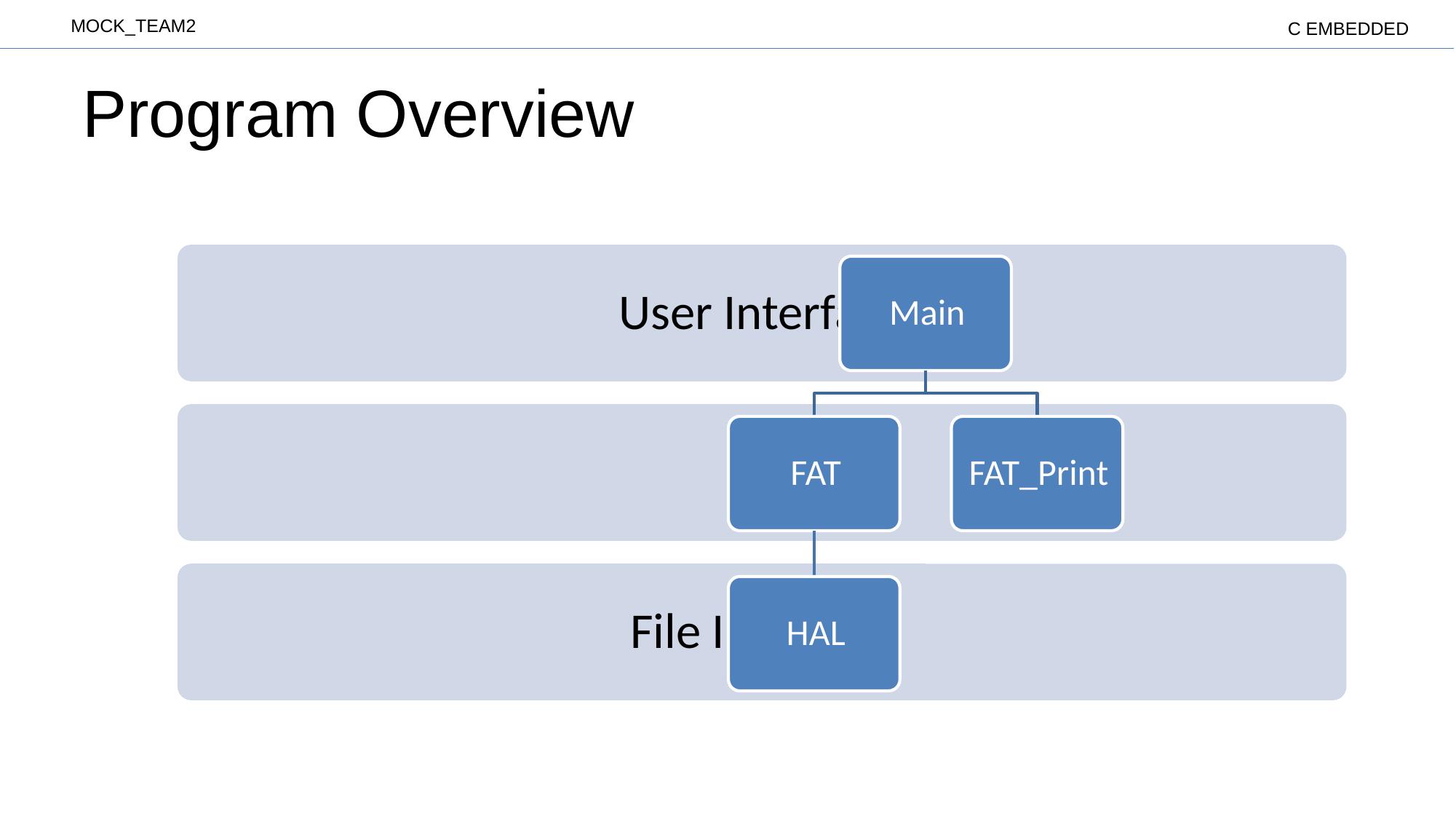

# Program Overview
File Interface
FAT
User Interface
Main
FAT
HAL
FAT_Print